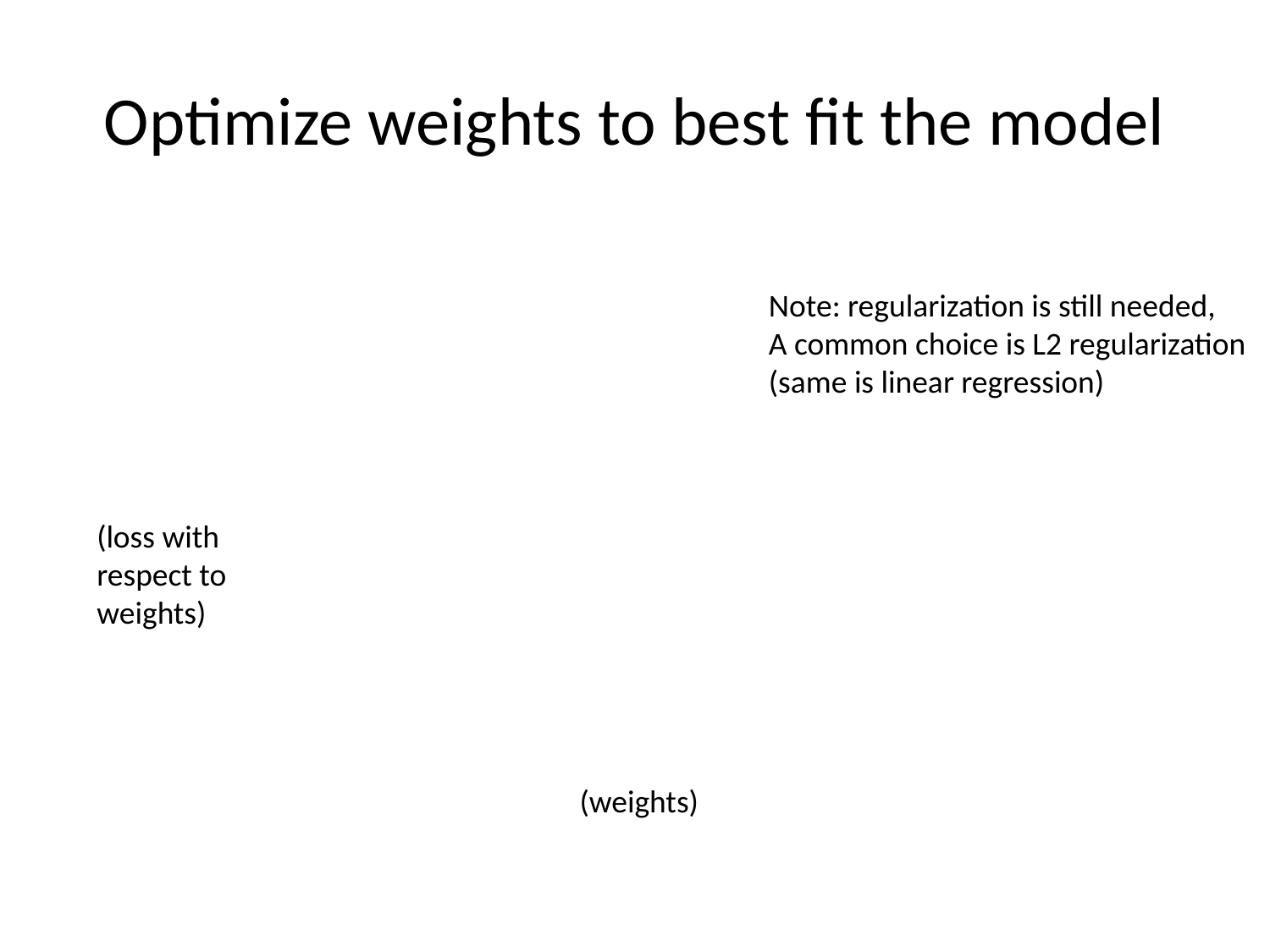

# Optimize weights to best fit the model
Note: regularization is still needed,
A common choice is L2 regularization
(same is linear regression)
(loss with respect to weights)
(weights)